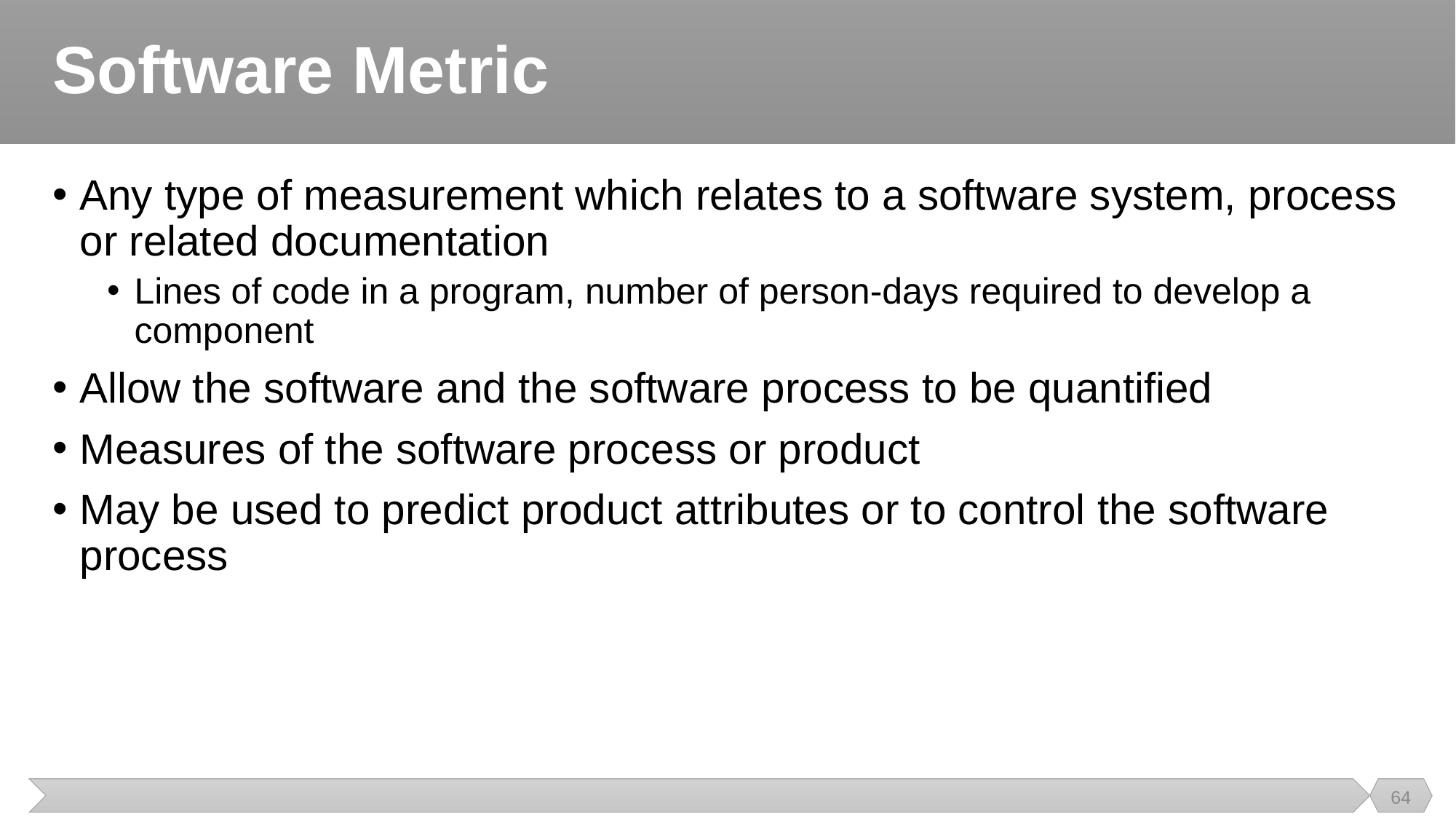

# Software Metric
Any type of measurement which relates to a software system, process or related documentation
Lines of code in a program, number of person-days required to develop a component
Allow the software and the software process to be quantified
Measures of the software process or product
May be used to predict product attributes or to control the software process
64